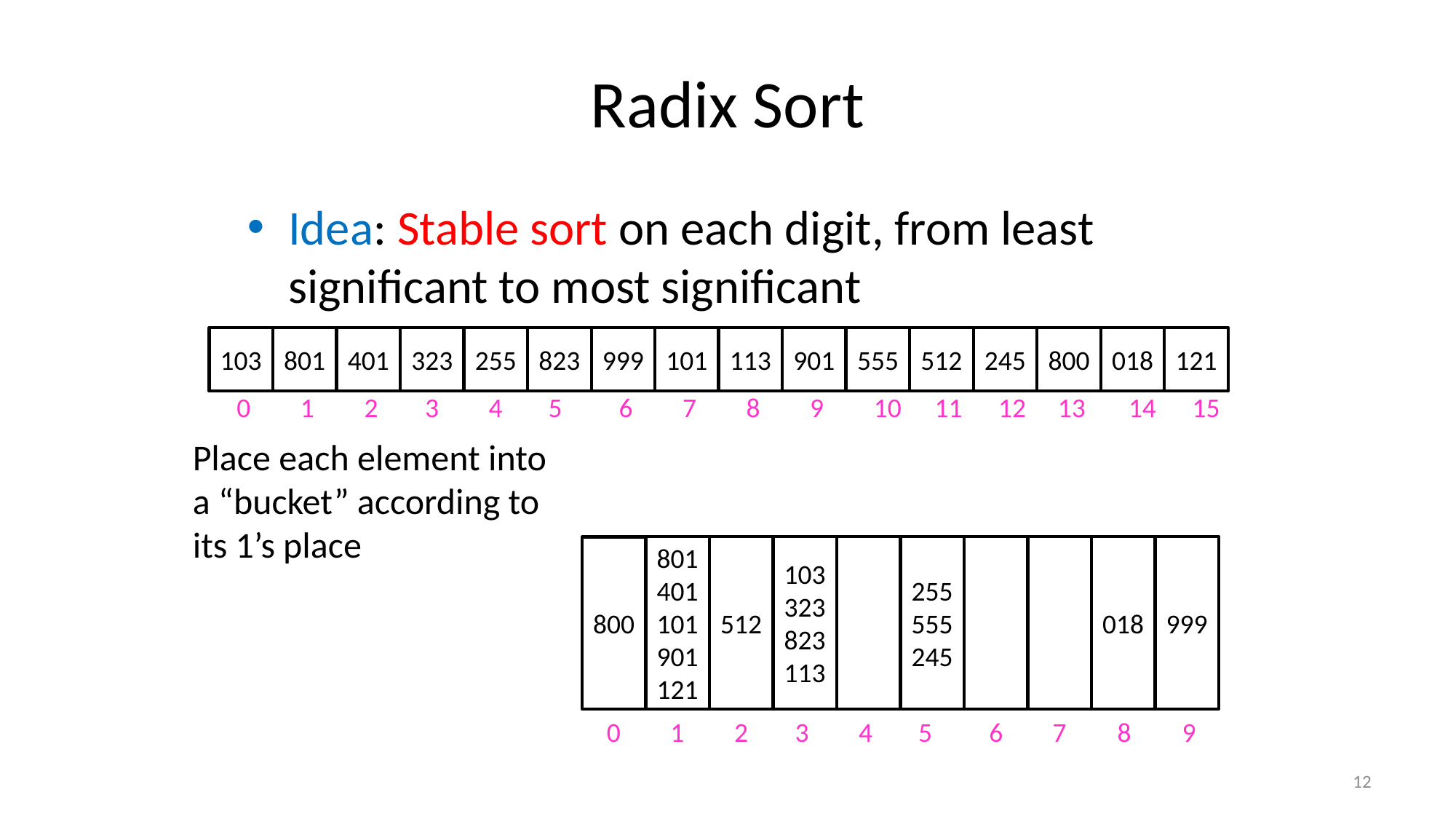

# Radix Sort
Idea: Stable sort on each digit, from least significant to most significant
103
801
401
323
255
823
999
101
4
5
7
0
1
2
3
6
113
901
555
512
245
800
018
121
12
13
15
8
9
10
11
14
Place each element into a “bucket” according to its 1’s place
103
323
823
113

018
801
401
101
901
121
512
255
555
245

999
800
4
5
7
0
1
2
3
6
8
9
12